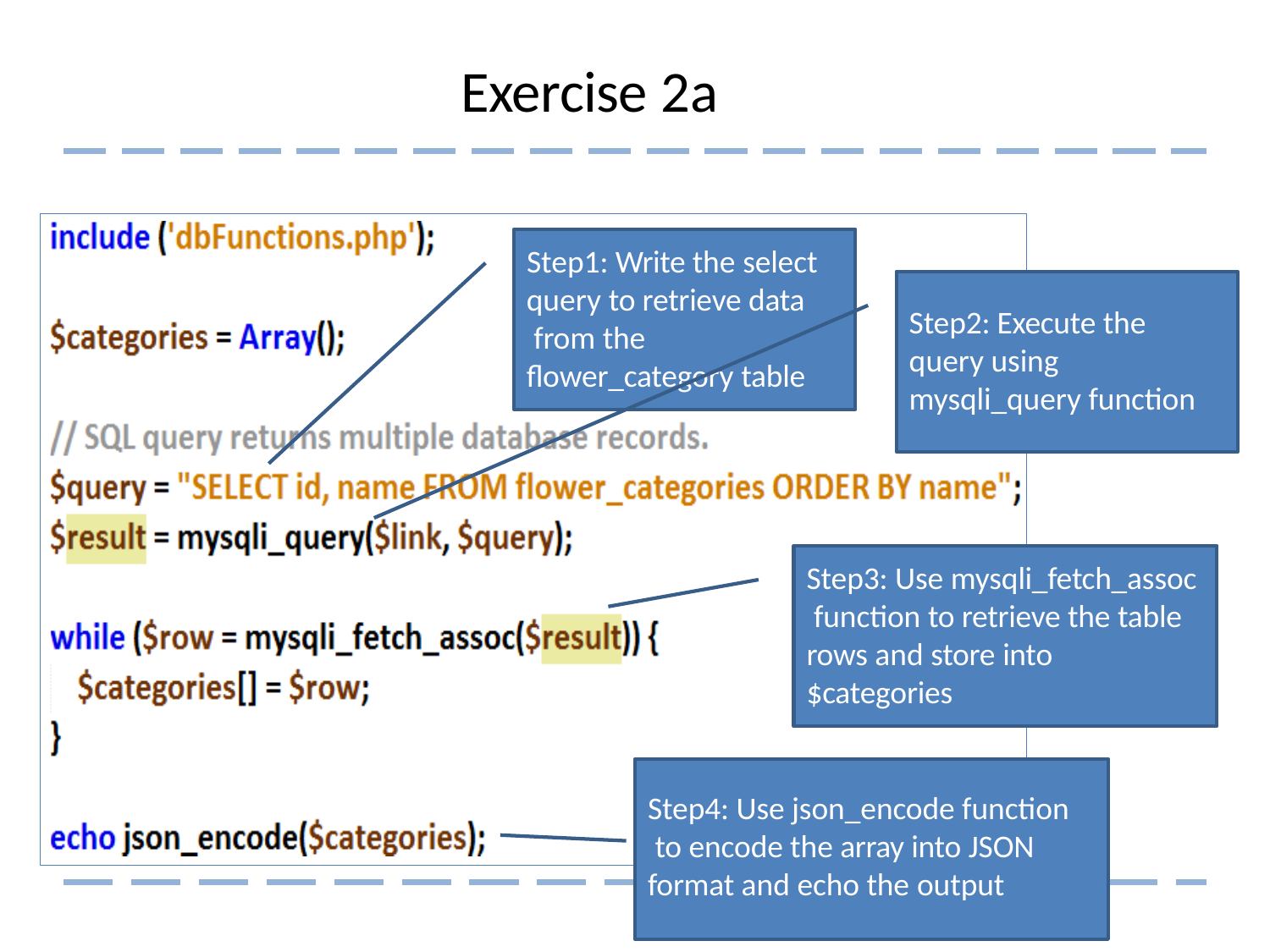

# Exercise 2a

Step1: Write the select

query to retrieve data  from the  flower_category table
Step2: Execute the  query using  mysqli_query function

Step3: Use mysqli_fetch_assoc  function to retrieve the table  rows and store into
$categories

Step4: Use json_encode function  to encode the array into JSON  format and echo the output